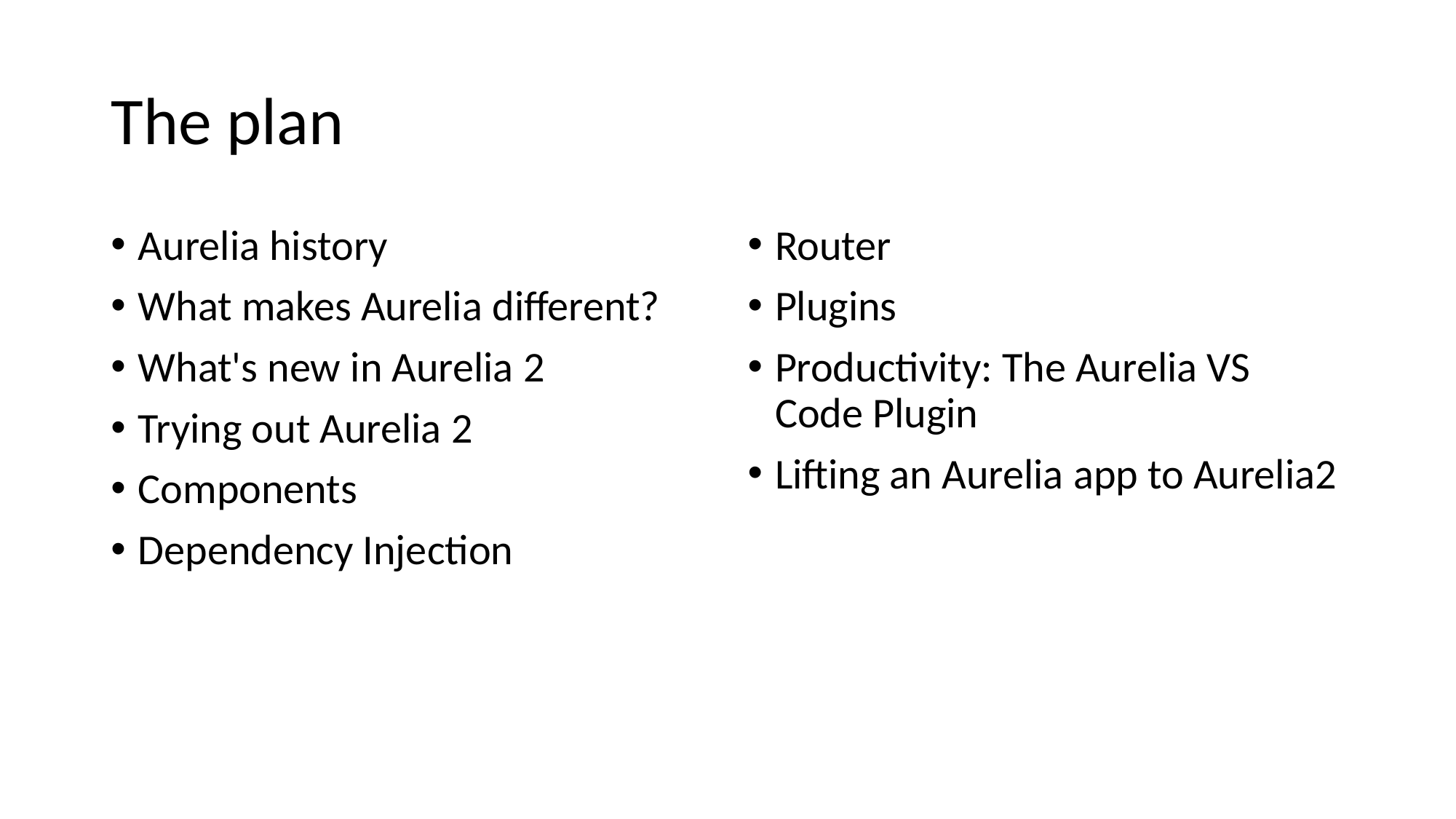

# The plan
Aurelia history
What makes Aurelia different?
What's new in Aurelia 2
Trying out Aurelia 2
Components
Dependency Injection

Router
Plugins
Productivity: The Aurelia VS Code Plugin
Lifting an Aurelia app to Aurelia2